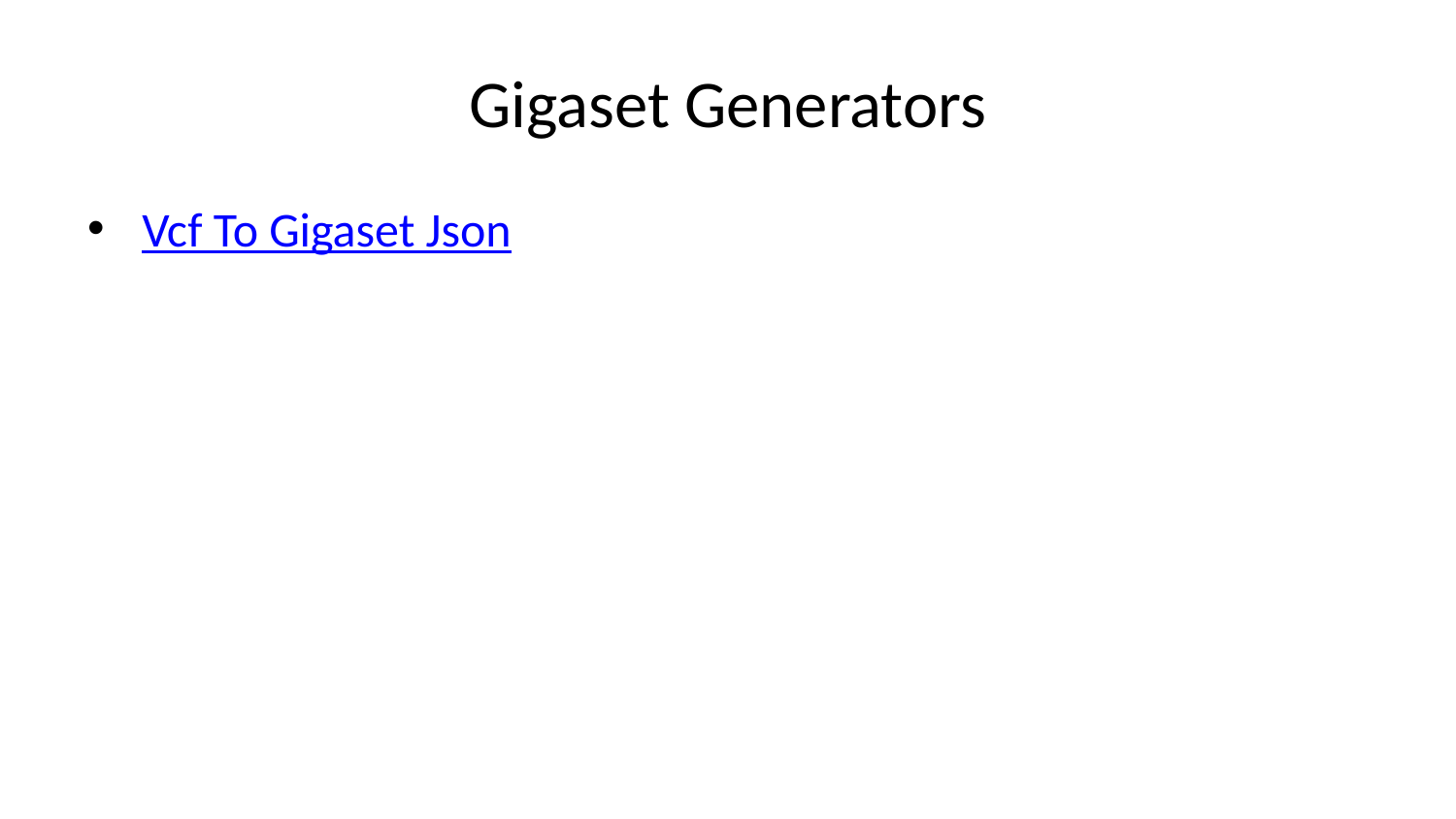

# Gigaset Generators
Vcf To Gigaset Json